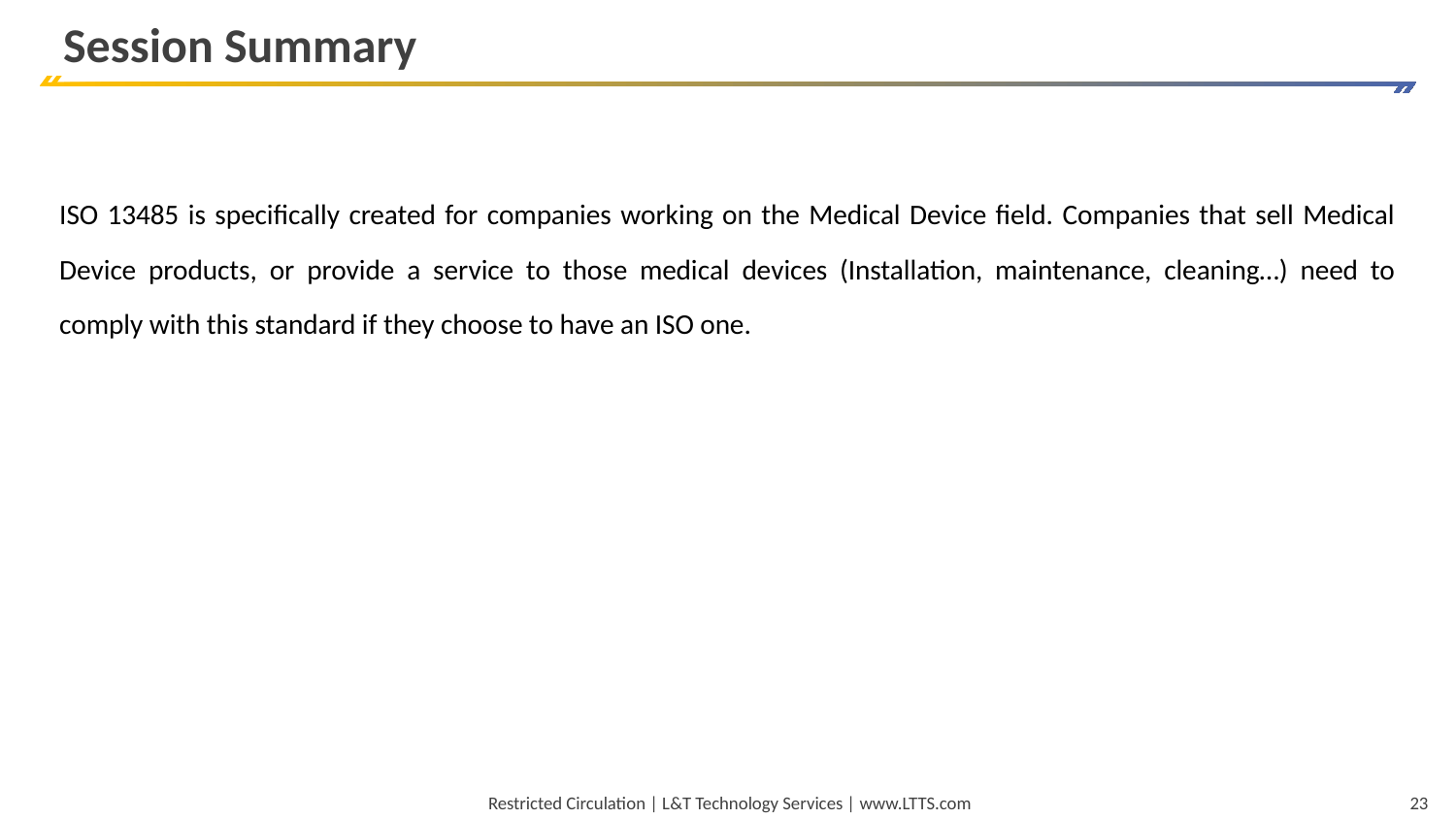

# Session Summary

ISO 13485 is specifically created for companies working on the Medical Device field. Companies that sell Medical Device products, or provide a service to those medical devices (Installation, maintenance, cleaning…) need to comply with this standard if they choose to have an ISO one.